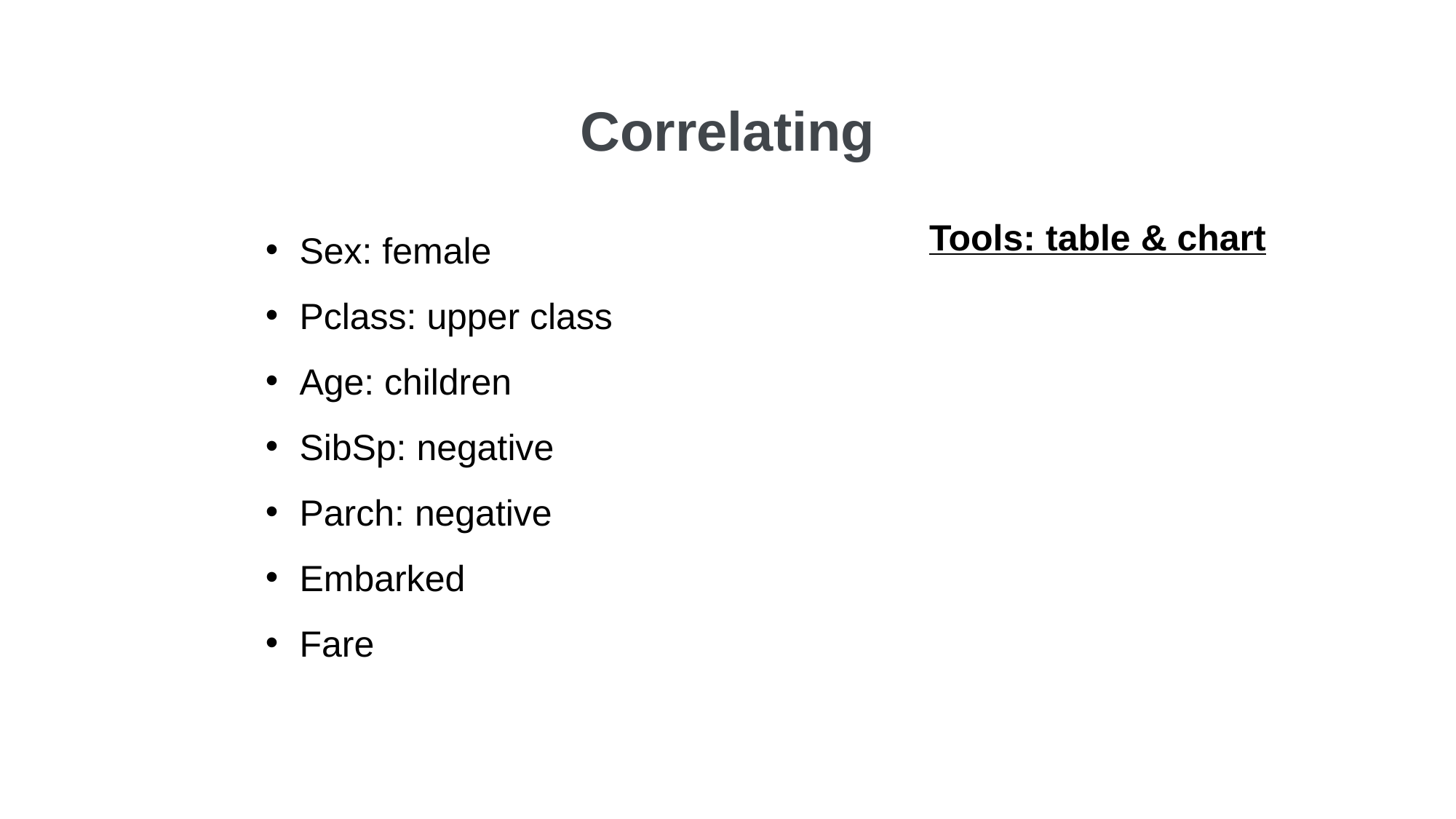

Correlating

Sex: female
Pclass: upper class
Age: children
SibSp: negative
Parch: negative
Embarked
Fare

Tools: table & chart